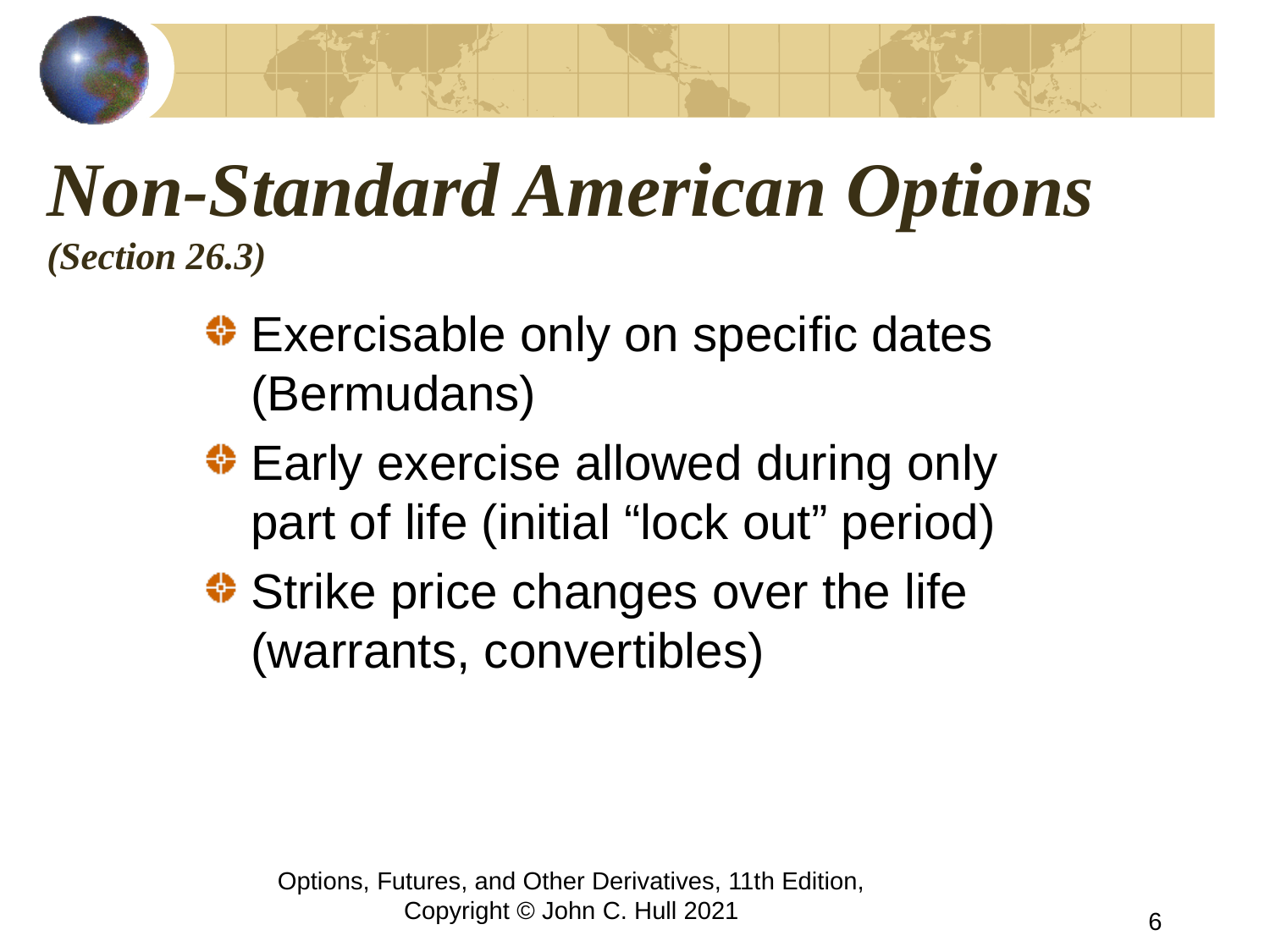

# Non-Standard American Options (Section 26.3)
Exercisable only on specific dates (Bermudans)
Early exercise allowed during only part of life (initial “lock out” period)
Strike price changes over the life (warrants, convertibles)

Options, Futures, and Other Derivatives, 11th Edition, Copyright © John C. Hull 2021
6